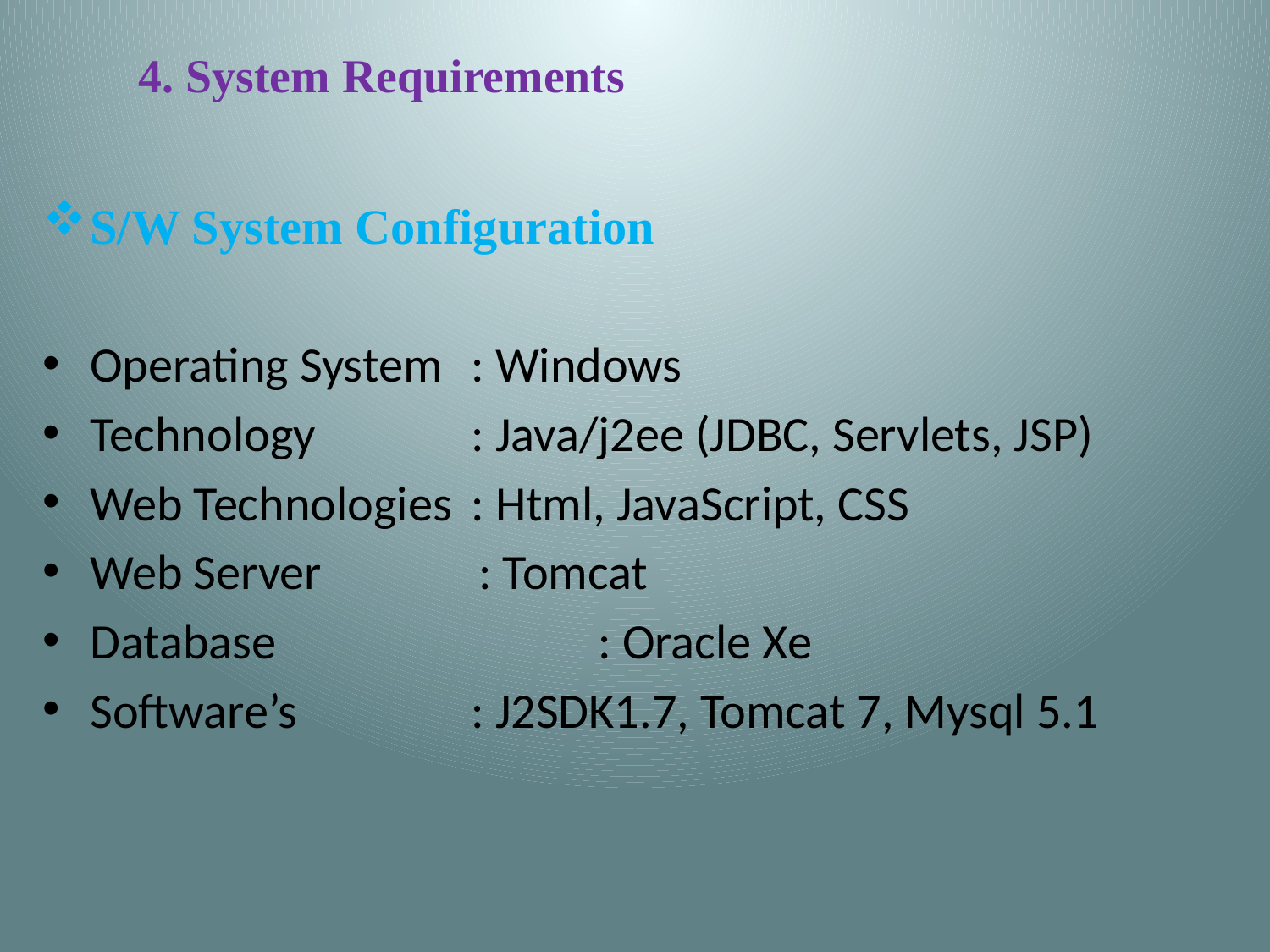

# 4. System Requirements
S/W System Configuration

Operating System	: Windows
Technology		: Java/j2ee (JDBC, Servlets, JSP)
Web Technologies	: Html, JavaScript, CSS
Web Server	            : Tomcat
Database			: Oracle Xe
Software’s		: J2SDK1.7, Tomcat 7, Mysql 5.1